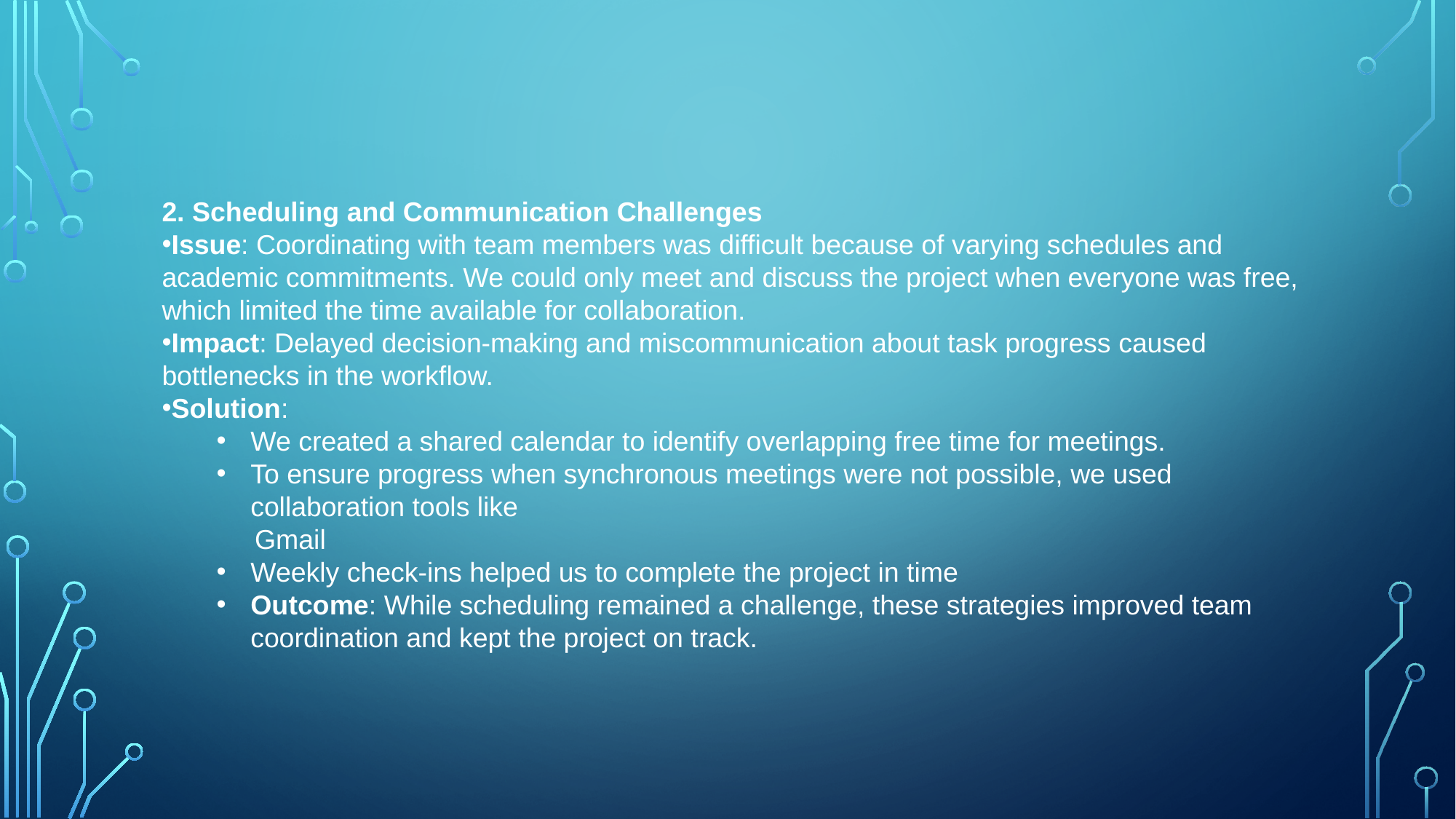

2. Scheduling and Communication Challenges
Issue: Coordinating with team members was difficult because of varying schedules and academic commitments. We could only meet and discuss the project when everyone was free, which limited the time available for collaboration.
Impact: Delayed decision-making and miscommunication about task progress caused bottlenecks in the workflow.
Solution:
We created a shared calendar to identify overlapping free time for meetings.
To ensure progress when synchronous meetings were not possible, we used collaboration tools like
     Gmail
Weekly check-ins helped us to complete the project in time
Outcome: While scheduling remained a challenge, these strategies improved team coordination and kept the project on track.